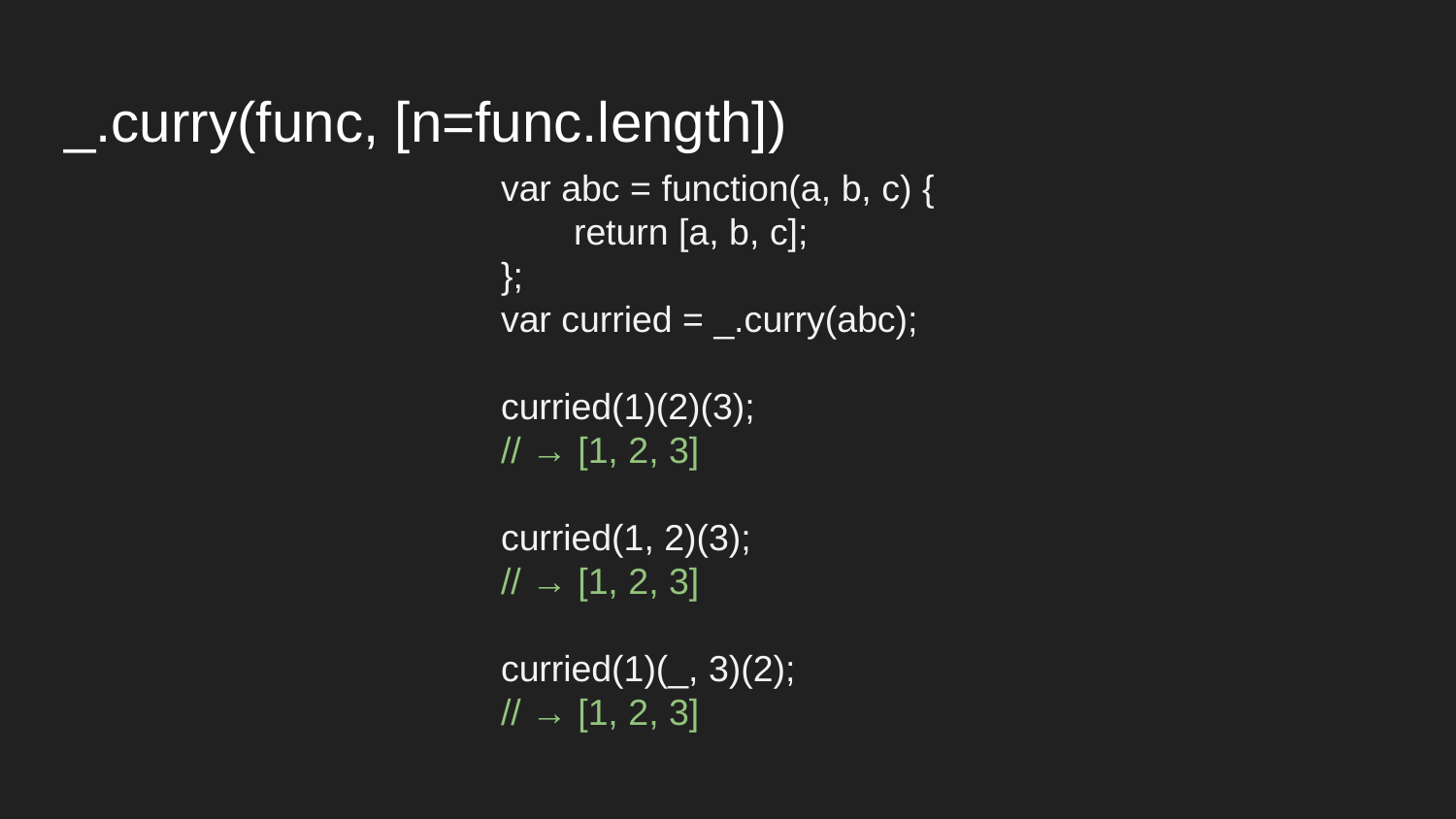

# _.curry(func, [n=func.length])
var abc = function(a, b, c) {
return [a, b, c];
};
var curried = _.curry(abc);

curried(1)(2)(3);
// → [1, 2, 3]

curried(1, 2)(3);
 		// → [1, 2, 3]

curried(1)(_, 3)(2);
// → [1, 2, 3]